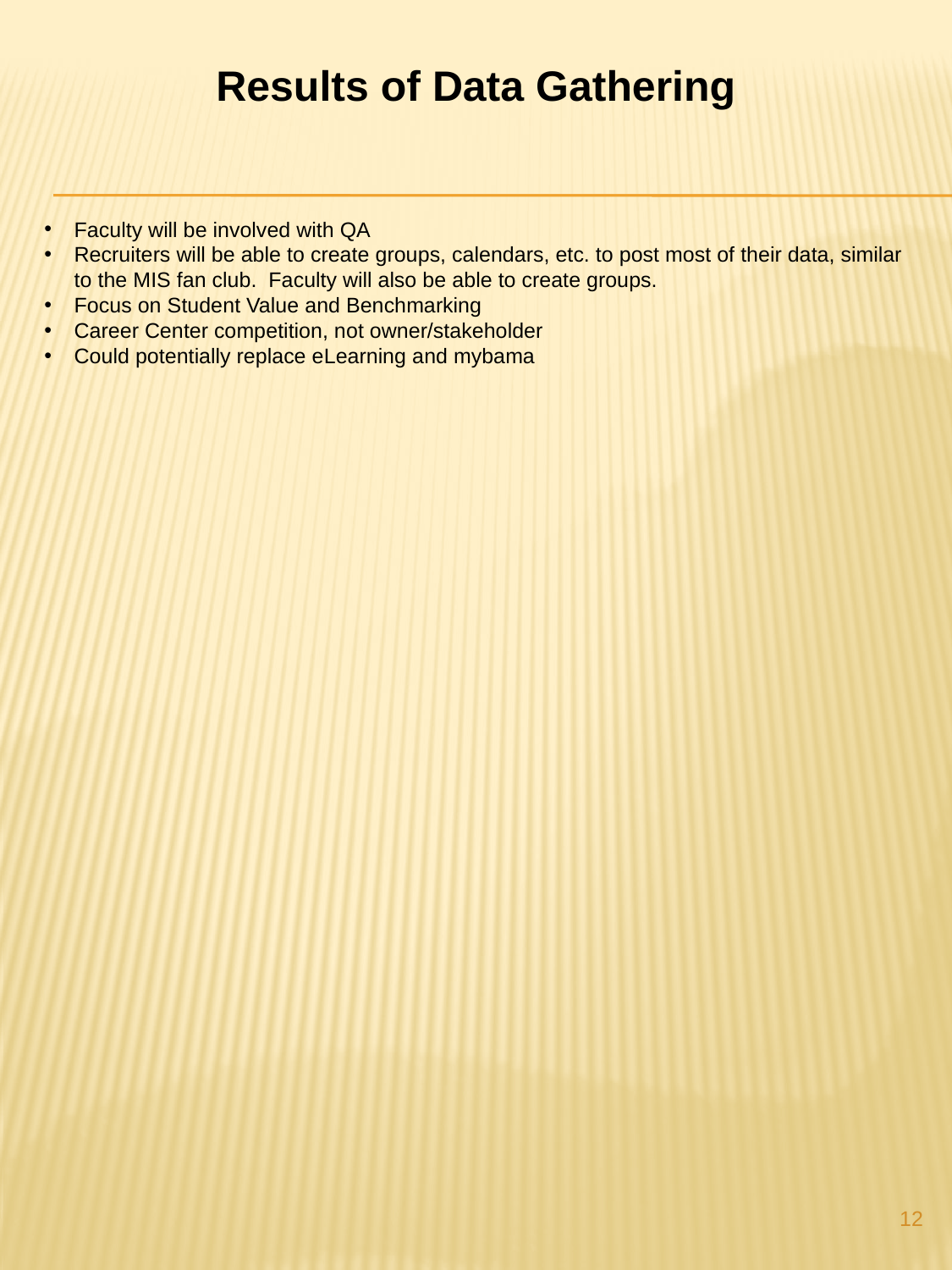

Results of Data Gathering
Faculty will be involved with QA
Recruiters will be able to create groups, calendars, etc. to post most of their data, similar to the MIS fan club.  Faculty will also be able to create groups.
Focus on Student Value and Benchmarking
Career Center competition, not owner/stakeholder
Could potentially replace eLearning and mybama

12